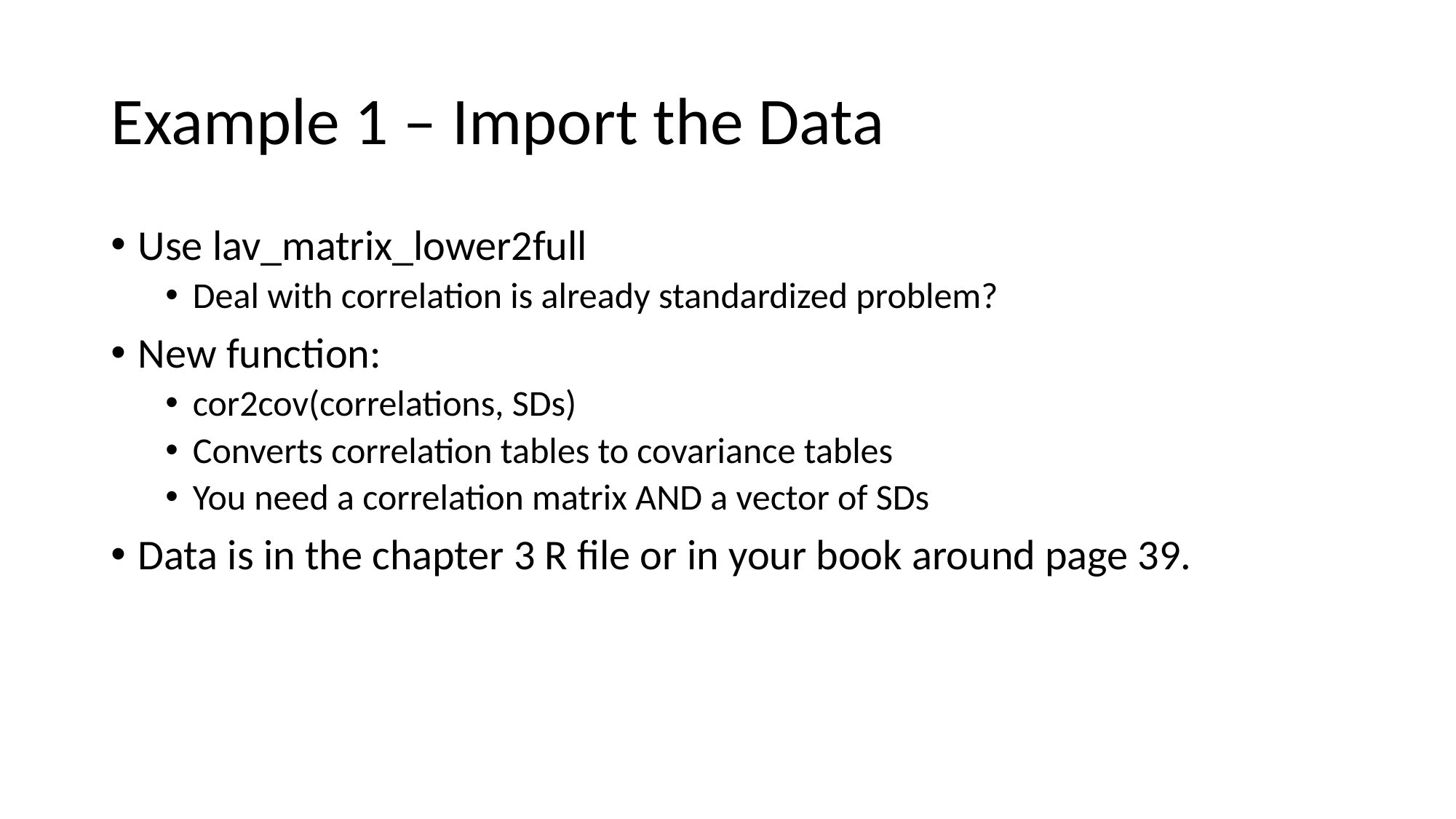

# Example 1 – Import the Data
Use lav_matrix_lower2full
Deal with correlation is already standardized problem?
New function:
cor2cov(correlations, SDs)
Converts correlation tables to covariance tables
You need a correlation matrix AND a vector of SDs
Data is in the chapter 3 R file or in your book around page 39.